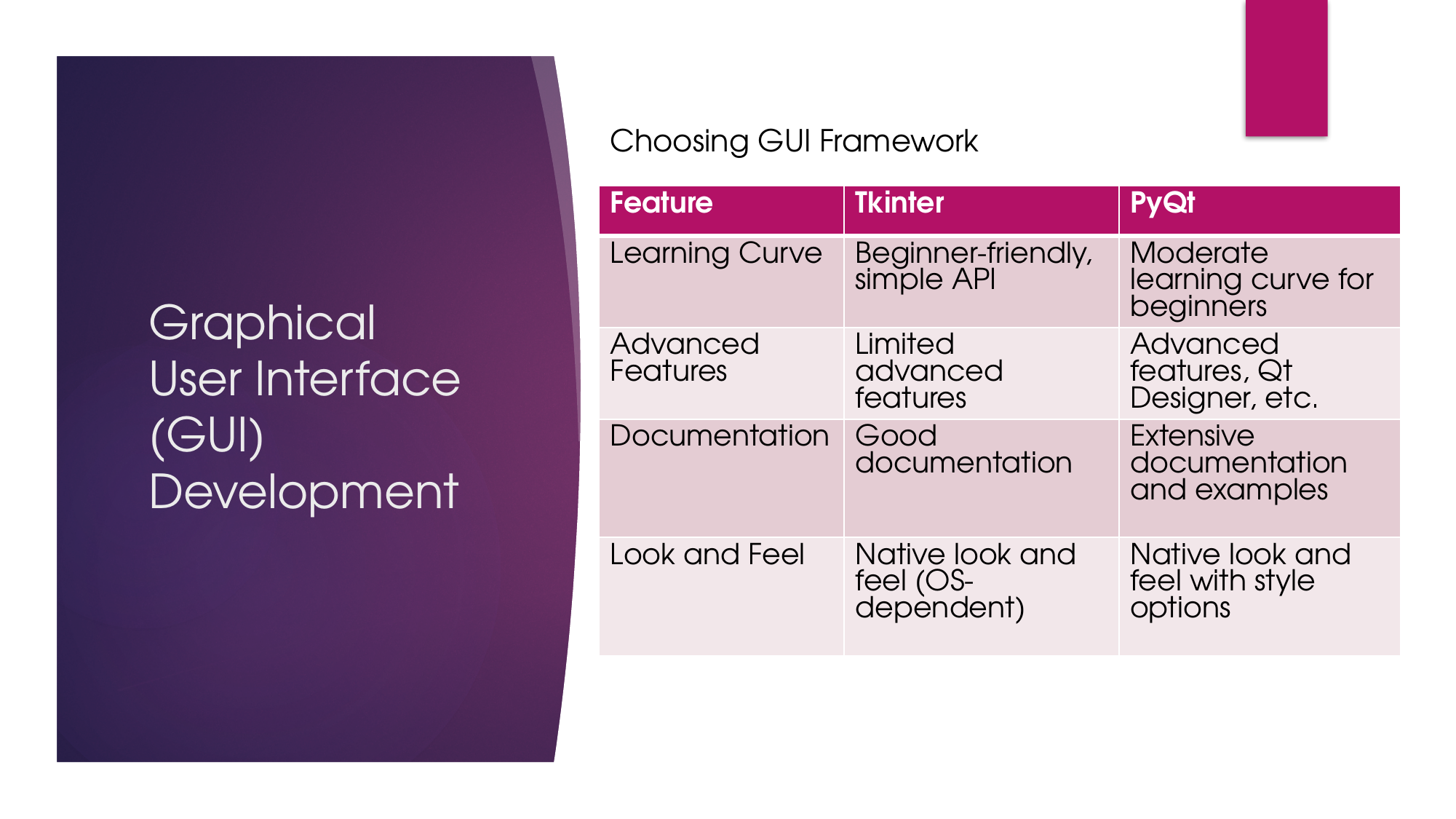

Choosing GUI Framework
# Graphical User Interface (GUI) Development
| Feature | Tkinter | PyQt |
| --- | --- | --- |
| Learning Curve | Beginner-friendly, simple API | Moderate learning curve for beginners |
| Advanced Features | Limited advanced features | Advanced features, Qt Designer, etc. |
| Documentation | Good documentation | Extensive documentation and examples |
| Look and Feel | Native look and feel (OS-dependent) | Native look and feel with style options |